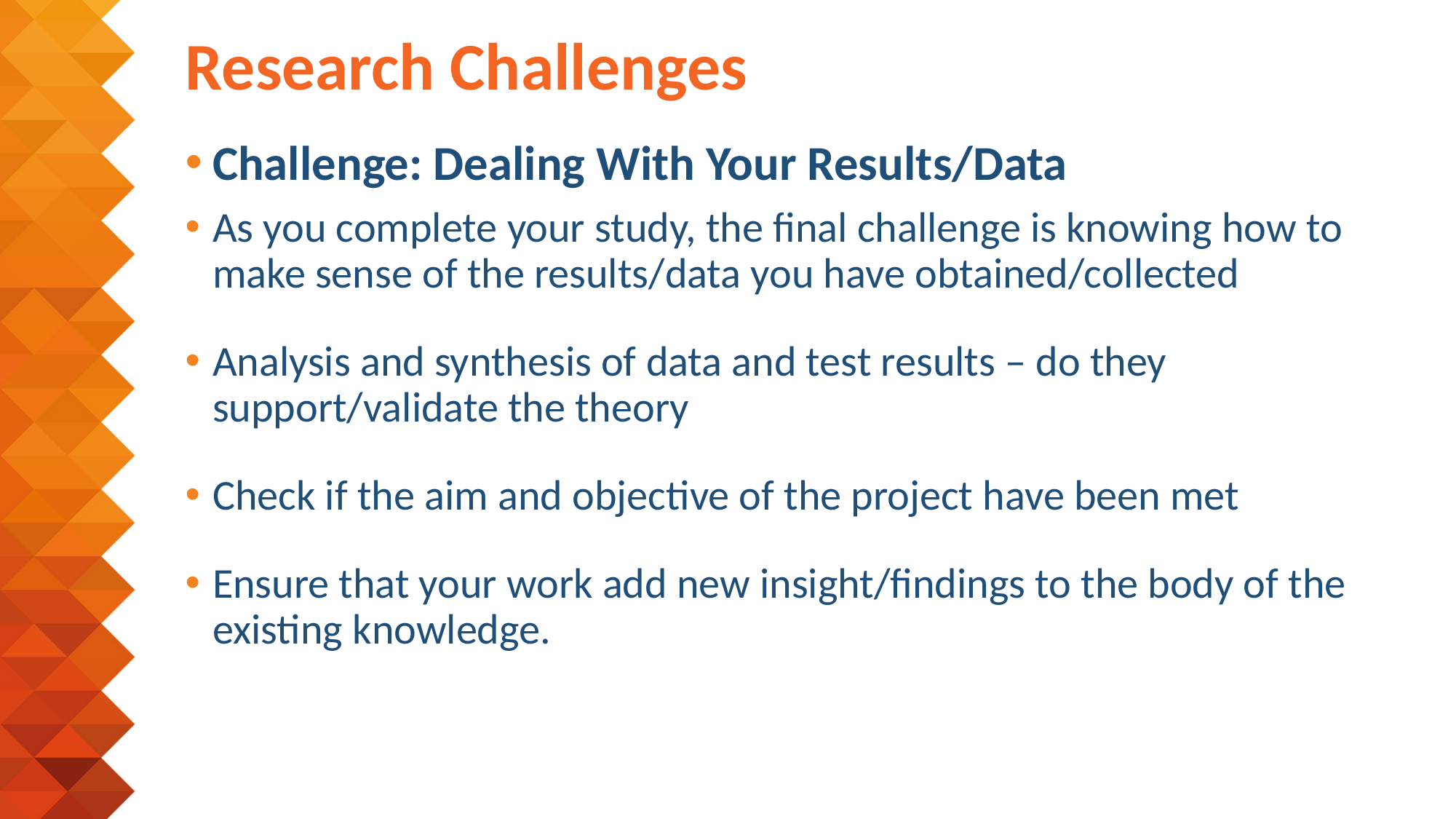

# Research Challenges
Challenge: Dealing With Your Results/Data
As you complete your study, the final challenge is knowing how to make sense of the results/data you have obtained/collected
Analysis and synthesis of data and test results – do they support/validate the theory
Check if the aim and objective of the project have been met
Ensure that your work add new insight/findings to the body of the existing knowledge.